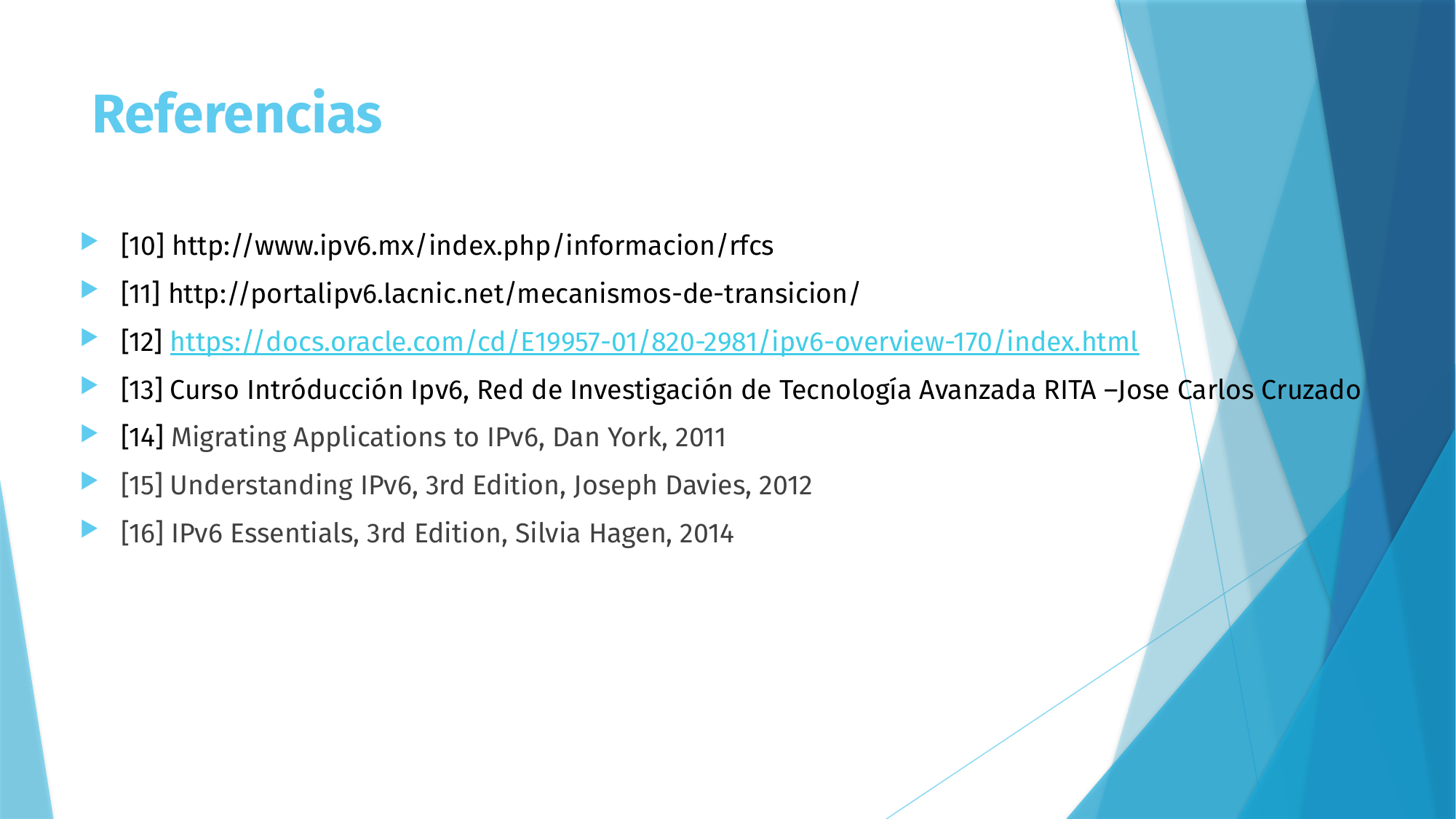

# Referencias
[10] http://www.ipv6.mx/index.php/informacion/rfcs
[11] http://portalipv6.lacnic.net/mecanismos-de-transicion/
[12] https://docs.oracle.com/cd/E19957-01/820-2981/ipv6-overview-170/index.html
[13] Curso Intróducción Ipv6, Red de Investigación de Tecnología Avanzada RITA –Jose Carlos Cruzado
[14] Migrating Applications to IPv6, Dan York, 2011
[15] Understanding IPv6, 3rd Edition, Joseph Davies, 2012
[16] IPv6 Essentials, 3rd Edition, Silvia Hagen, 2014